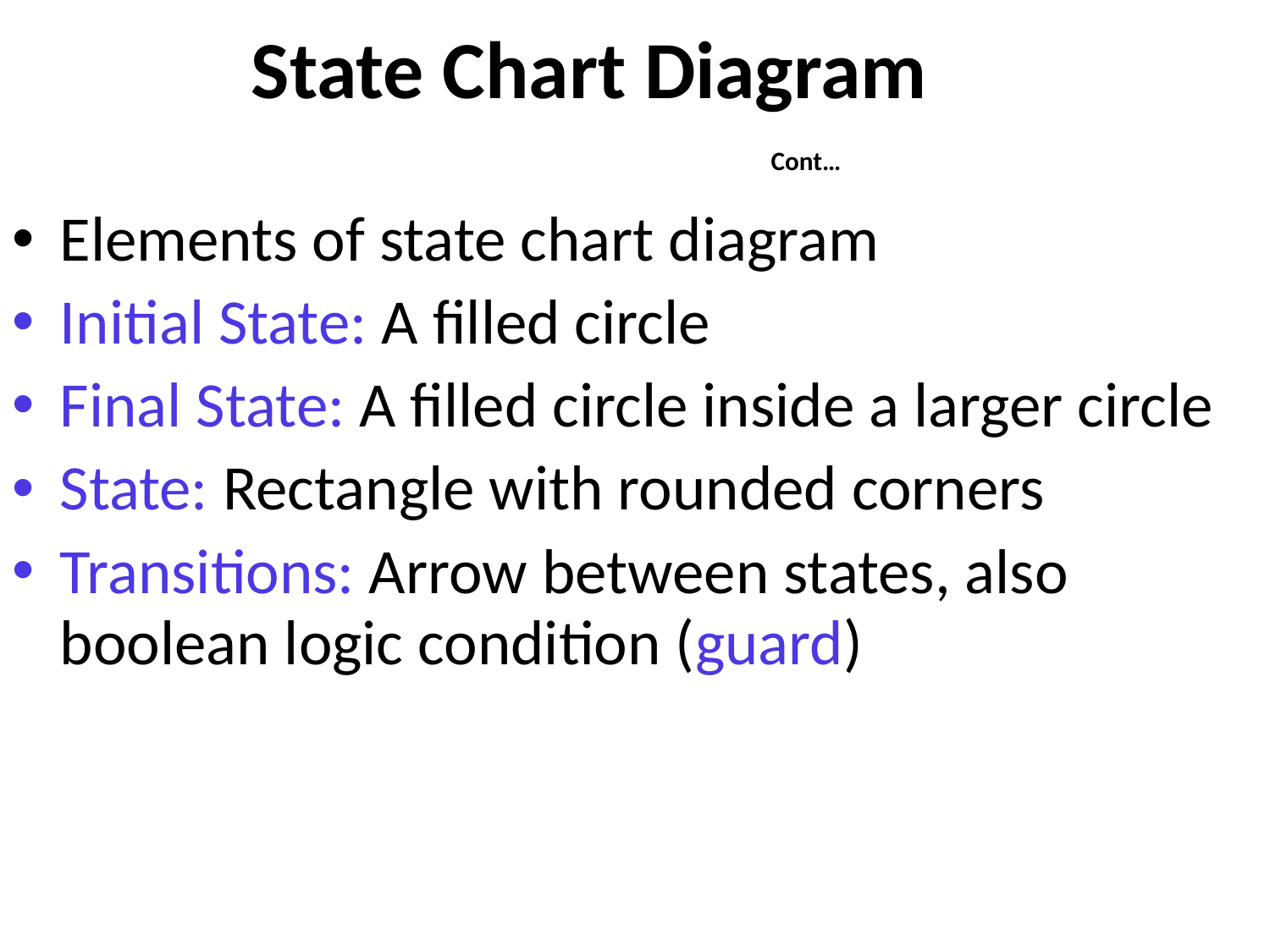

# State Chart Diagram Cont…
Elements of state chart diagram
Initial State: A filled circle
Final State: A filled circle inside a larger circle
State: Rectangle with rounded corners
Transitions: Arrow between states, also boolean logic condition (guard)‏